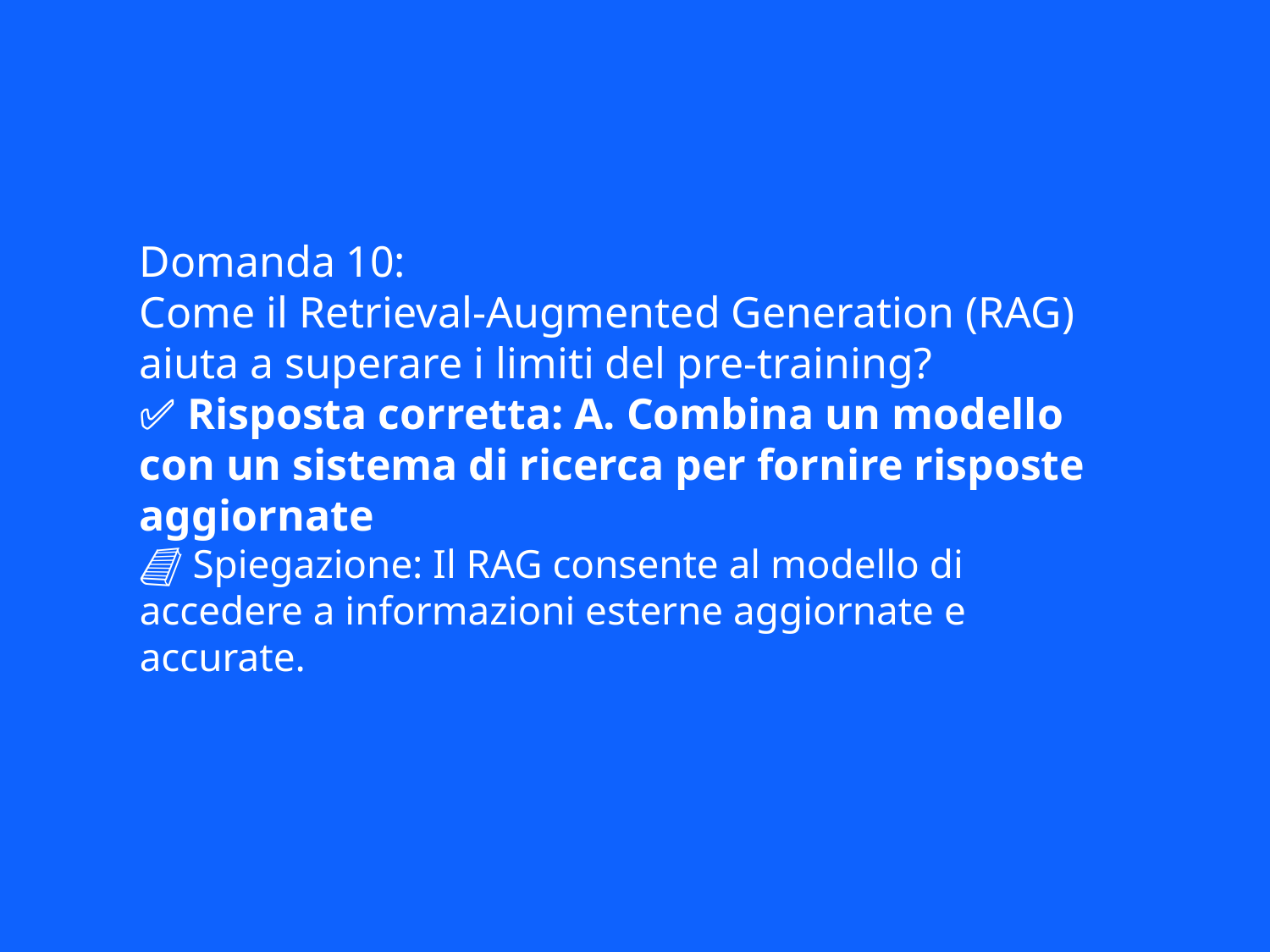

Domanda 10:
Come il Retrieval-Augmented Generation (RAG) aiuta a superare i limiti del pre-training?
✅ Risposta corretta: A. Combina un modello con un sistema di ricerca per fornire risposte aggiornate
📘 Spiegazione: Il RAG consente al modello di accedere a informazioni esterne aggiornate e accurate.